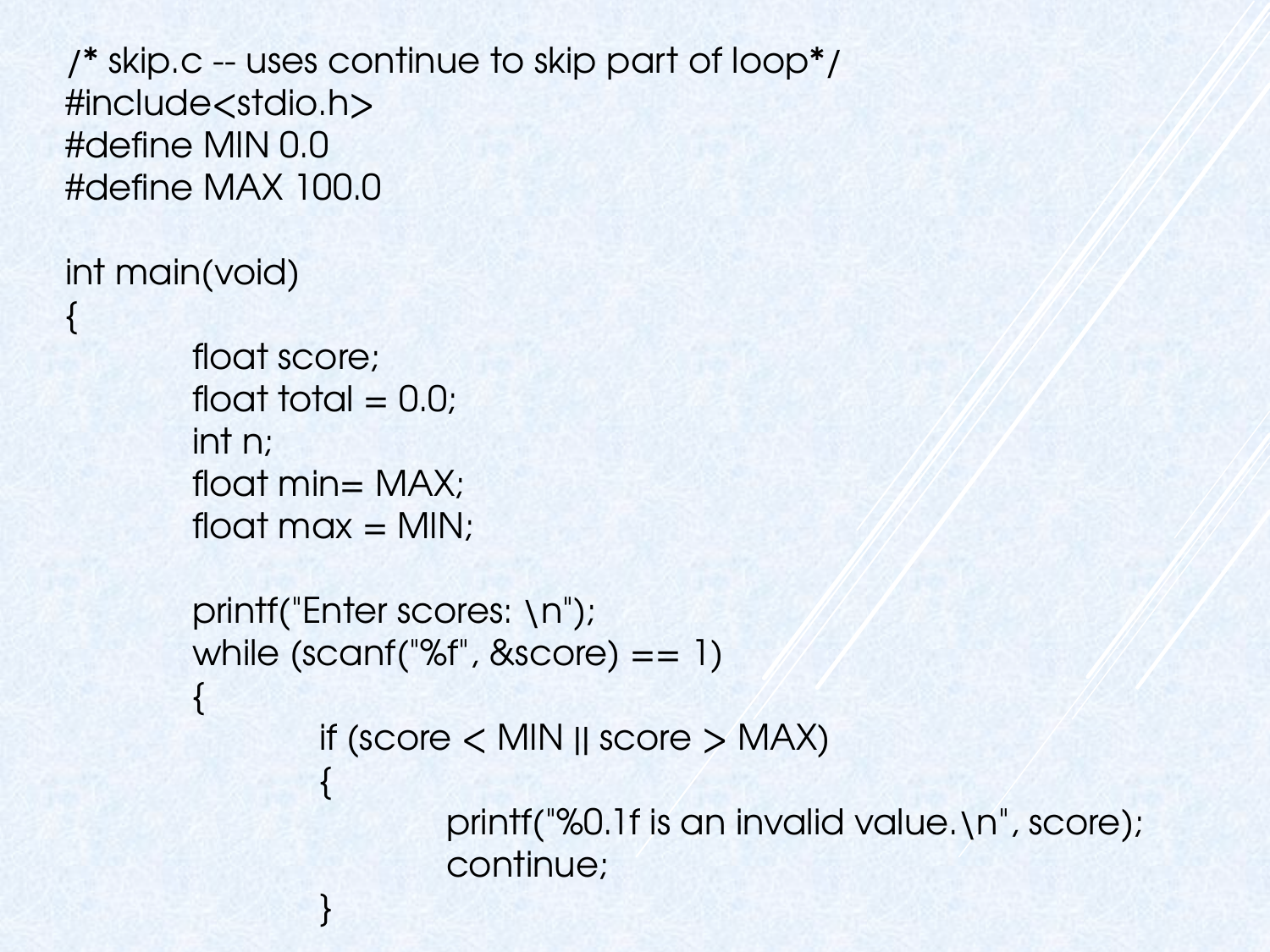

/* skip.c -- uses continue to skip part of loop*/
#include<stdio.h>
#define MIN 0.0
#define MAX 100.0

int main(void)
{
	float score;
	float total = 0.0;
	int n;
	float min= MAX;
	float max = MIN;

	printf("Enter scores: \n");
	while (scanf("%f", &score) == 1)
	{
		if (score < MIN || score > MAX)
		{
			printf("%0.1f is an invalid value.\n", score);
			continue;
		}